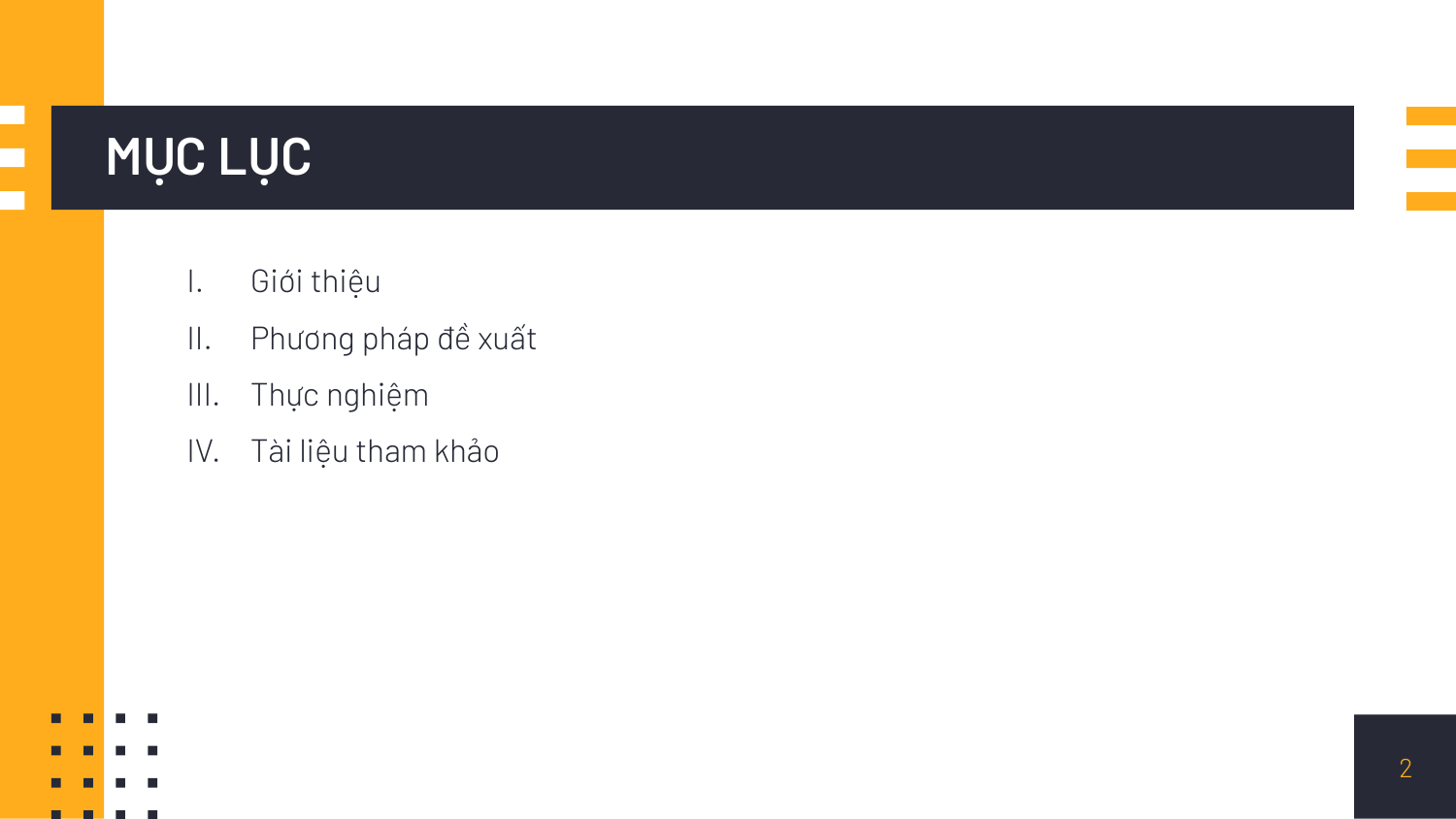

# MỤC LỤC
Giới thiệu
Phương pháp đề xuất
Thực nghiệm
Tài liệu tham khảo

2